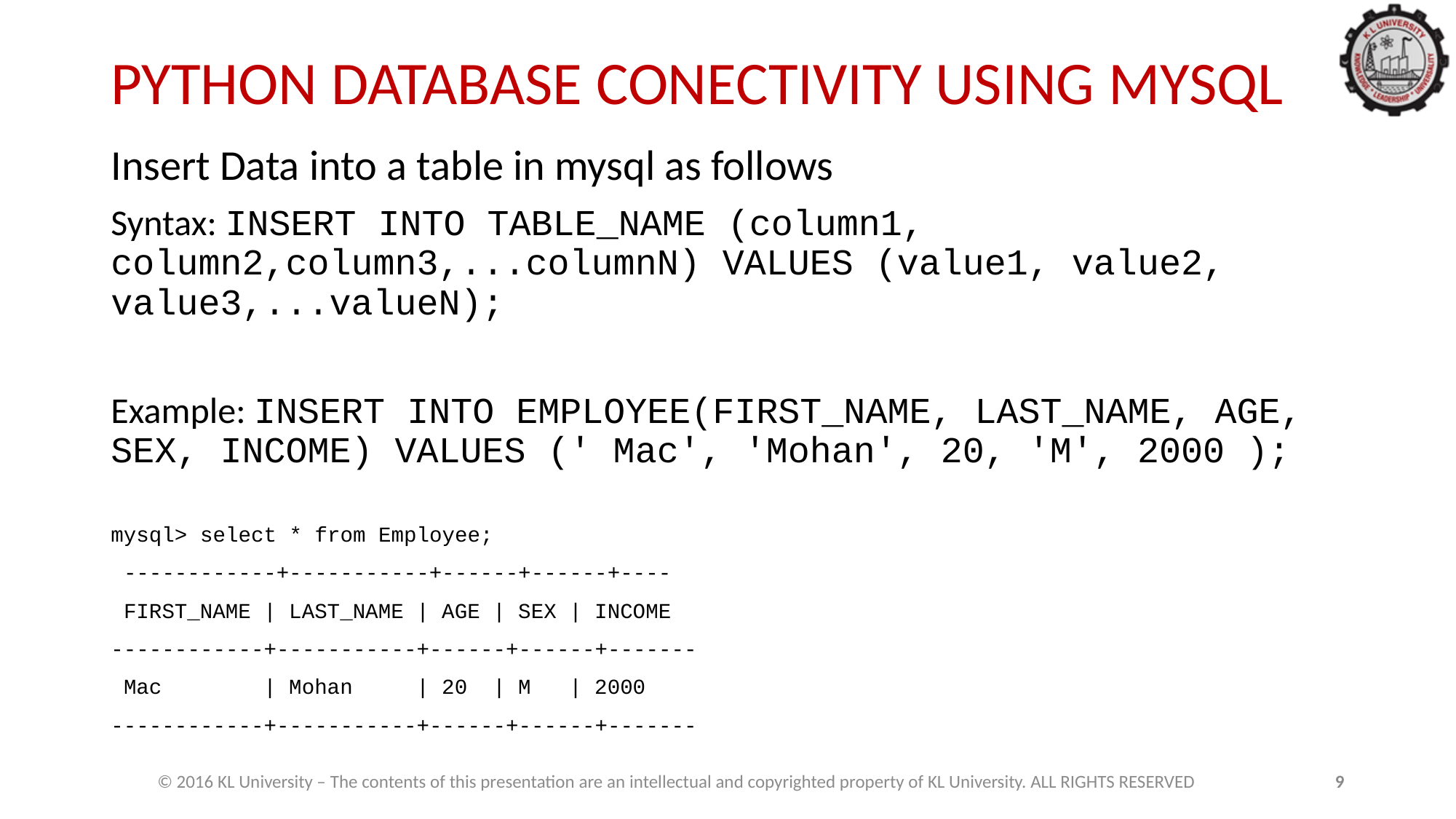

# PYTHON DATABASE CONECTIVITY USING MYSQL
Insert Data into a table in mysql as follows
Syntax: INSERT INTO TABLE_NAME (column1, column2,column3,...columnN) VALUES (value1, value2, value3,...valueN);

Example: INSERT INTO EMPLOYEE(FIRST_NAME, LAST_NAME, AGE, SEX, INCOME) VALUES (' Mac', 'Mohan', 20, 'M', 2000 );

mysql> select * from Employee;
 ------------+-----------+------+------+----
 FIRST_NAME | LAST_NAME | AGE | SEX | INCOME
------------+-----------+------+------+-------
 Mac        | Mohan     | 20  | M   | 2000
------------+-----------+------+------+-------
© 2016 KL University – The contents of this presentation are an intellectual and copyrighted property of KL University. ALL RIGHTS RESERVED
9